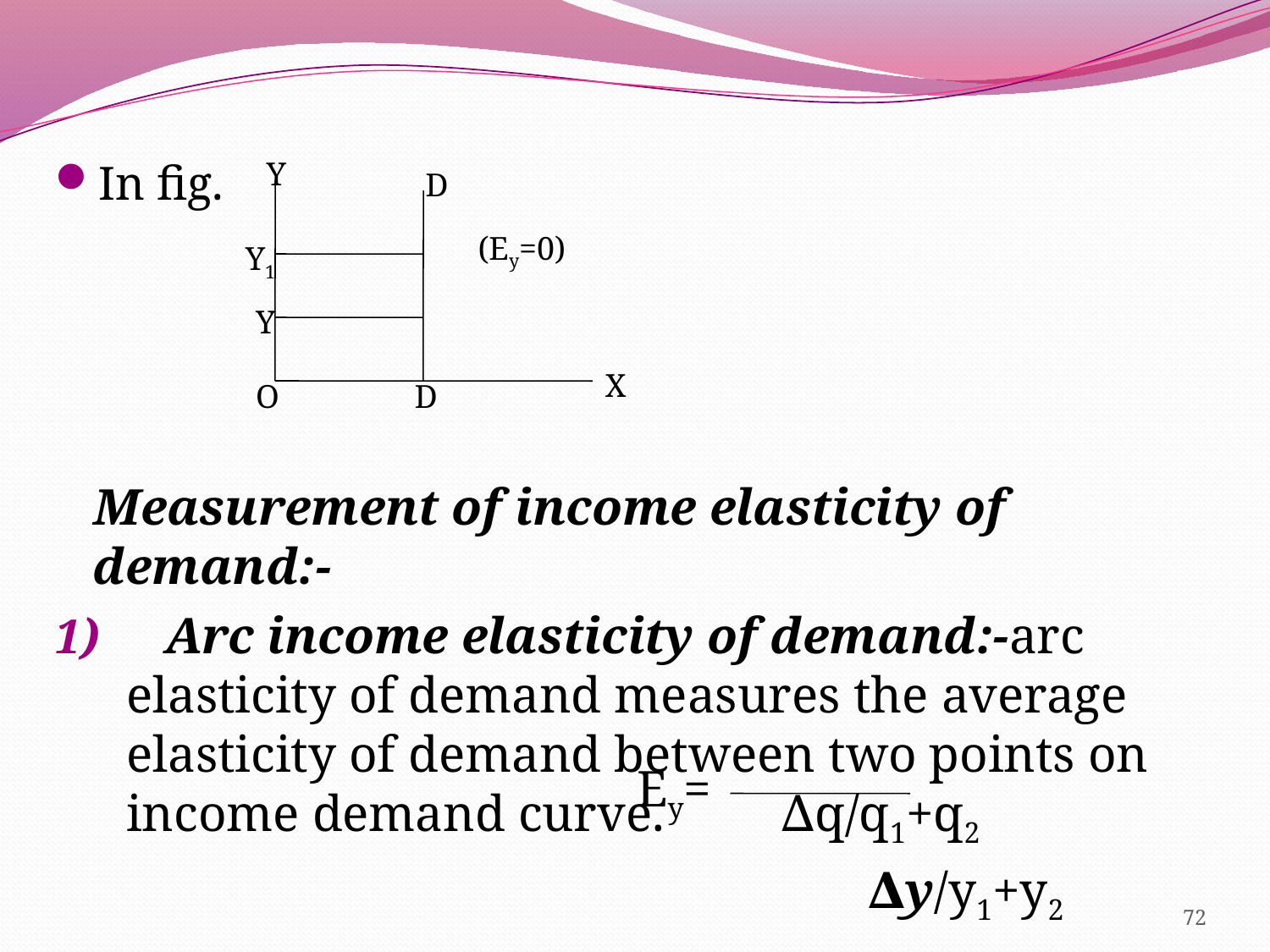

In fig.

   Measurement of income elasticity of demand:-
   Arc income elasticity of demand:-arc  elasticity of demand measures the average elasticity of demand between two points on income demand curve.         ∆q/q1+q2
                                                               ∆y/y1+y2

Y
D
(Ey=0)
Y1
Y
X
O
D
Ey=
72